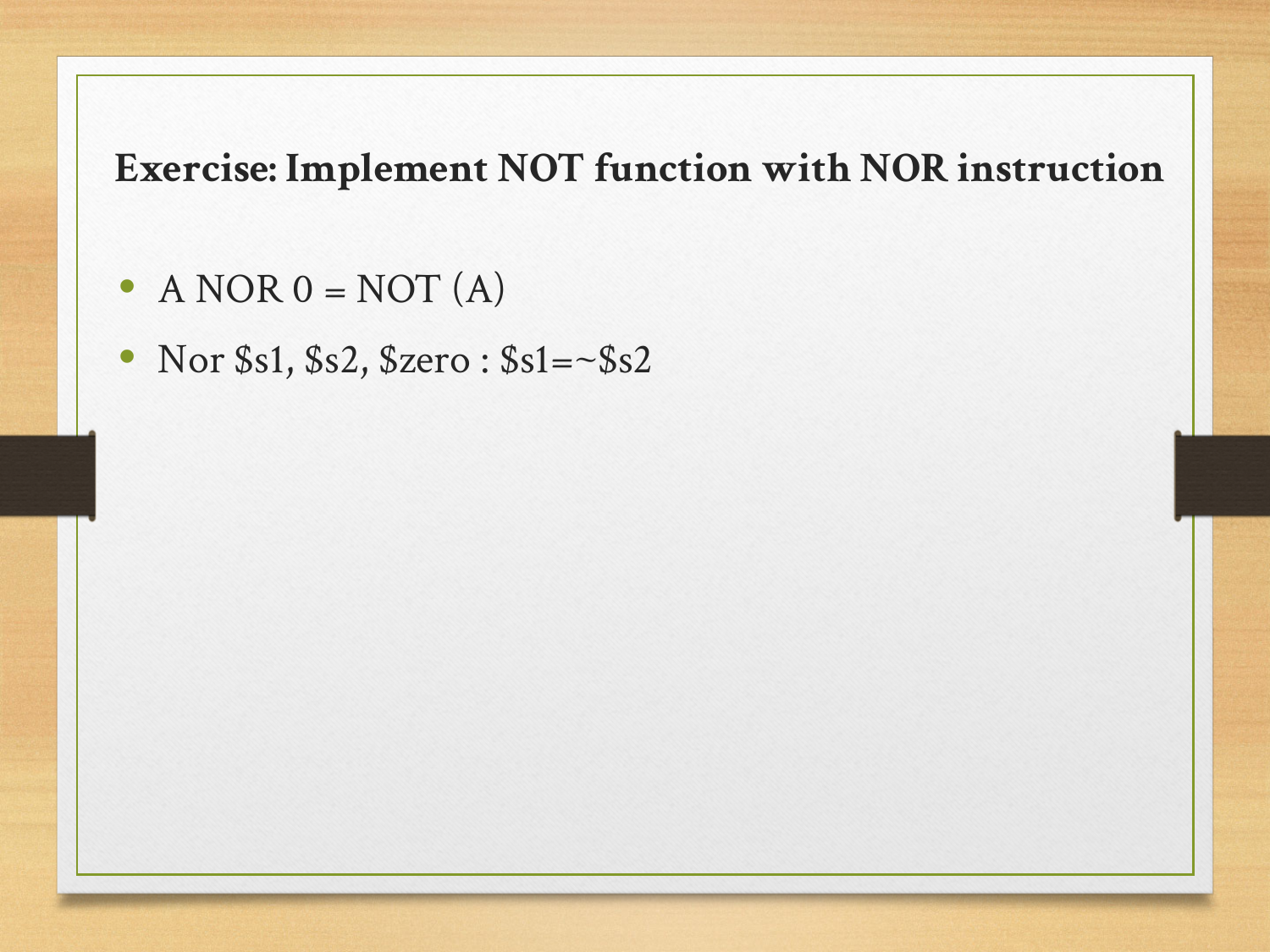

Exercise: Implement NOT function with NOR instruction
A NOR 0 = NOT (A)
Nor $s1, $s2, $zero : $s1=~$s2